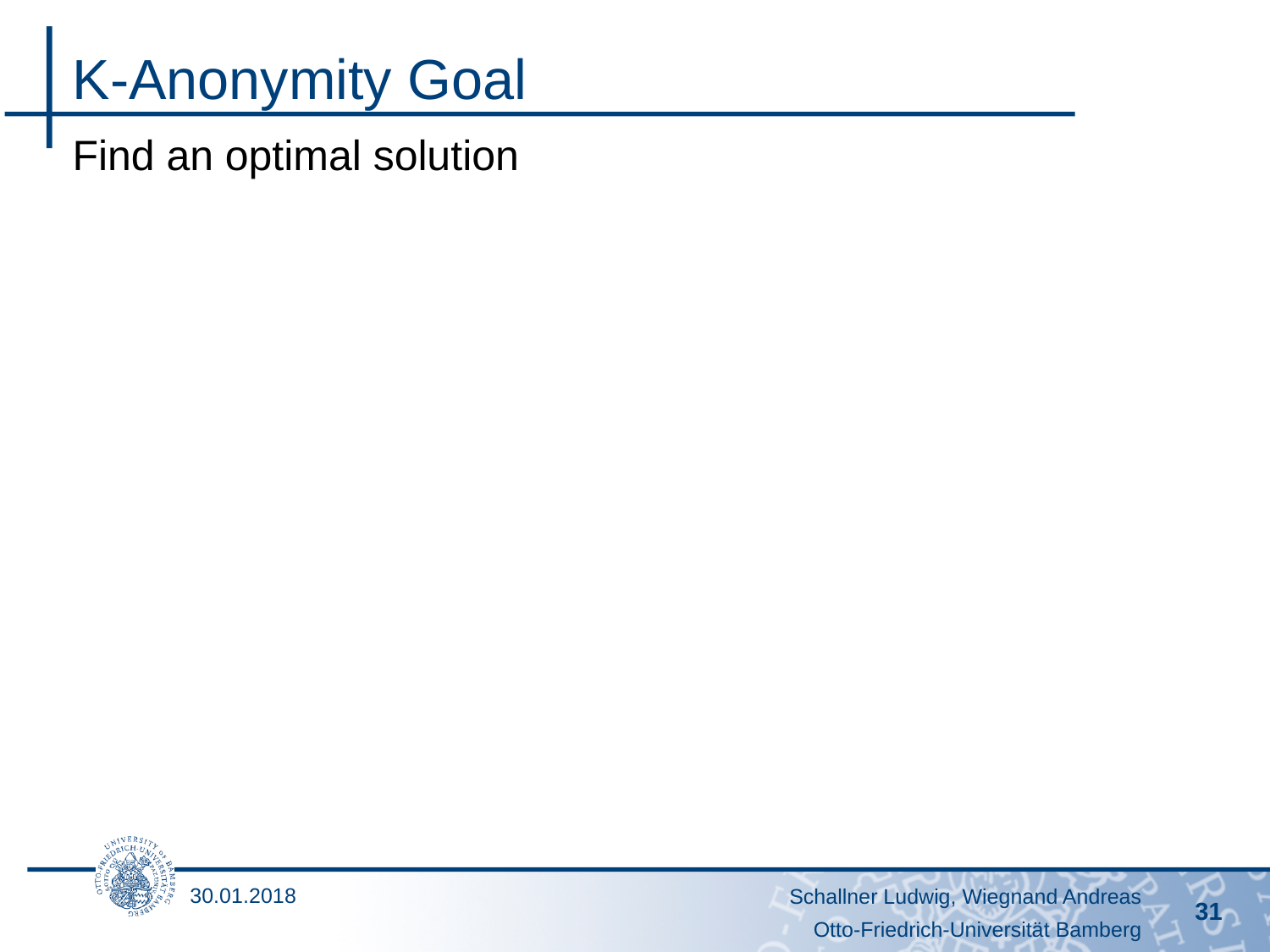

# K-Anonymity Goal
Find an optimal solution
30.01.2018
Schallner Ludwig, Wiegnand Andreas
31